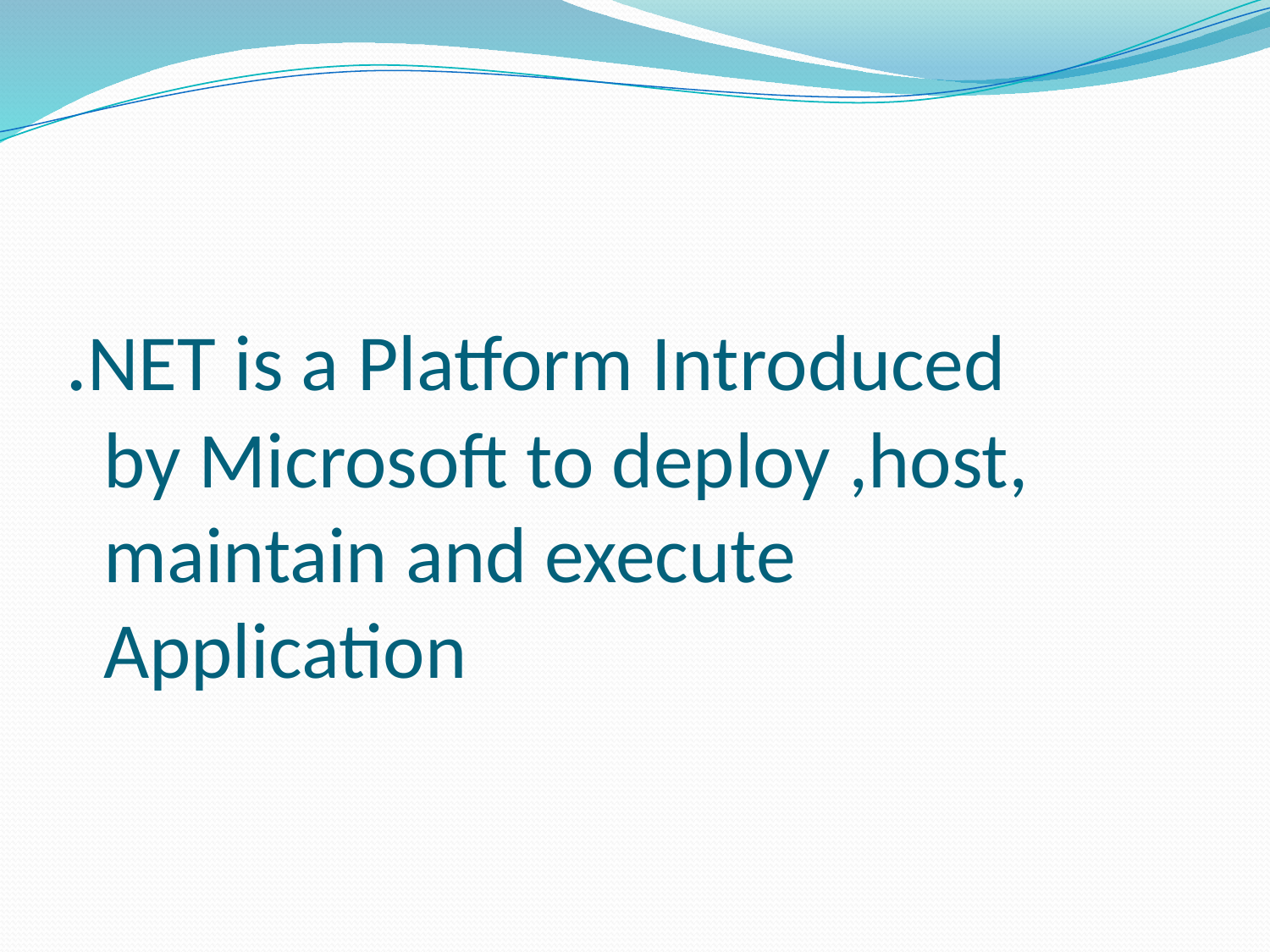

.NET is a Platform Introduced by Microsoft to deploy ,host, maintain and execute Application